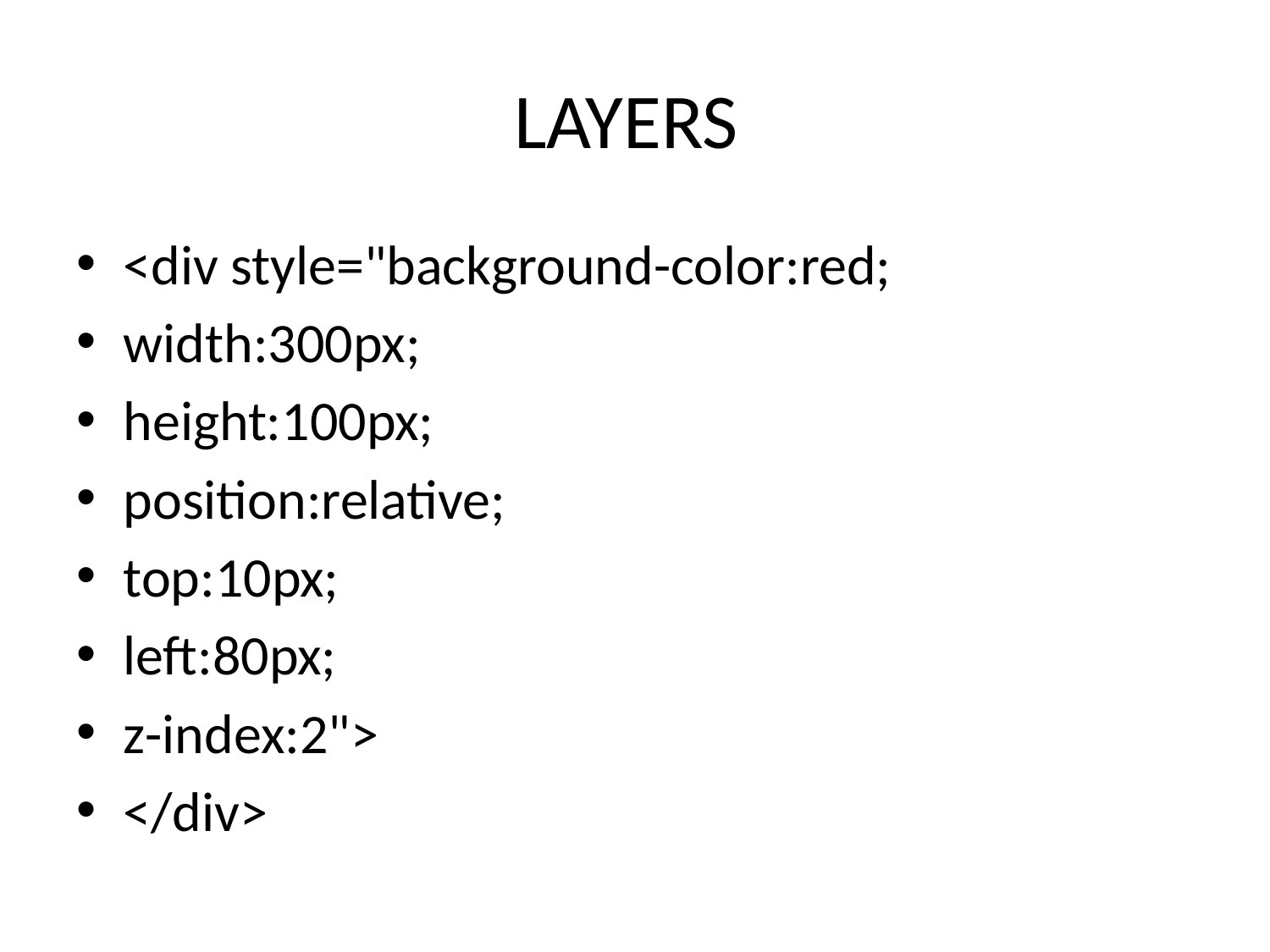

# LAYERS
<div style="background-color:red;
width:300px;
height:100px;
position:relative;
top:10px;
left:80px;
z-index:2">
</div>